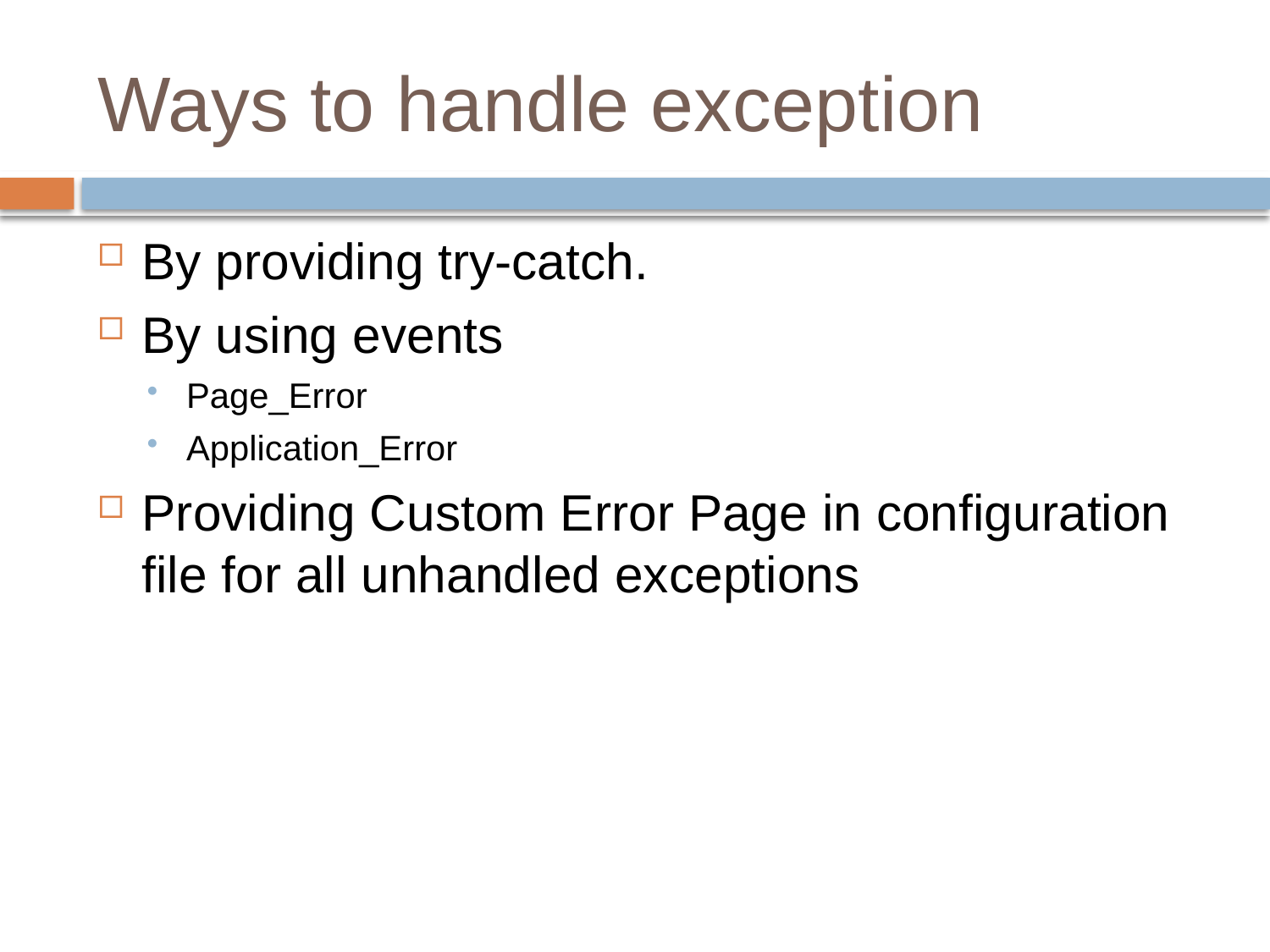

# Ways to handle exception
By providing try-catch.
By using events
Page_Error
Application_Error
Providing Custom Error Page in configuration file for all unhandled exceptions